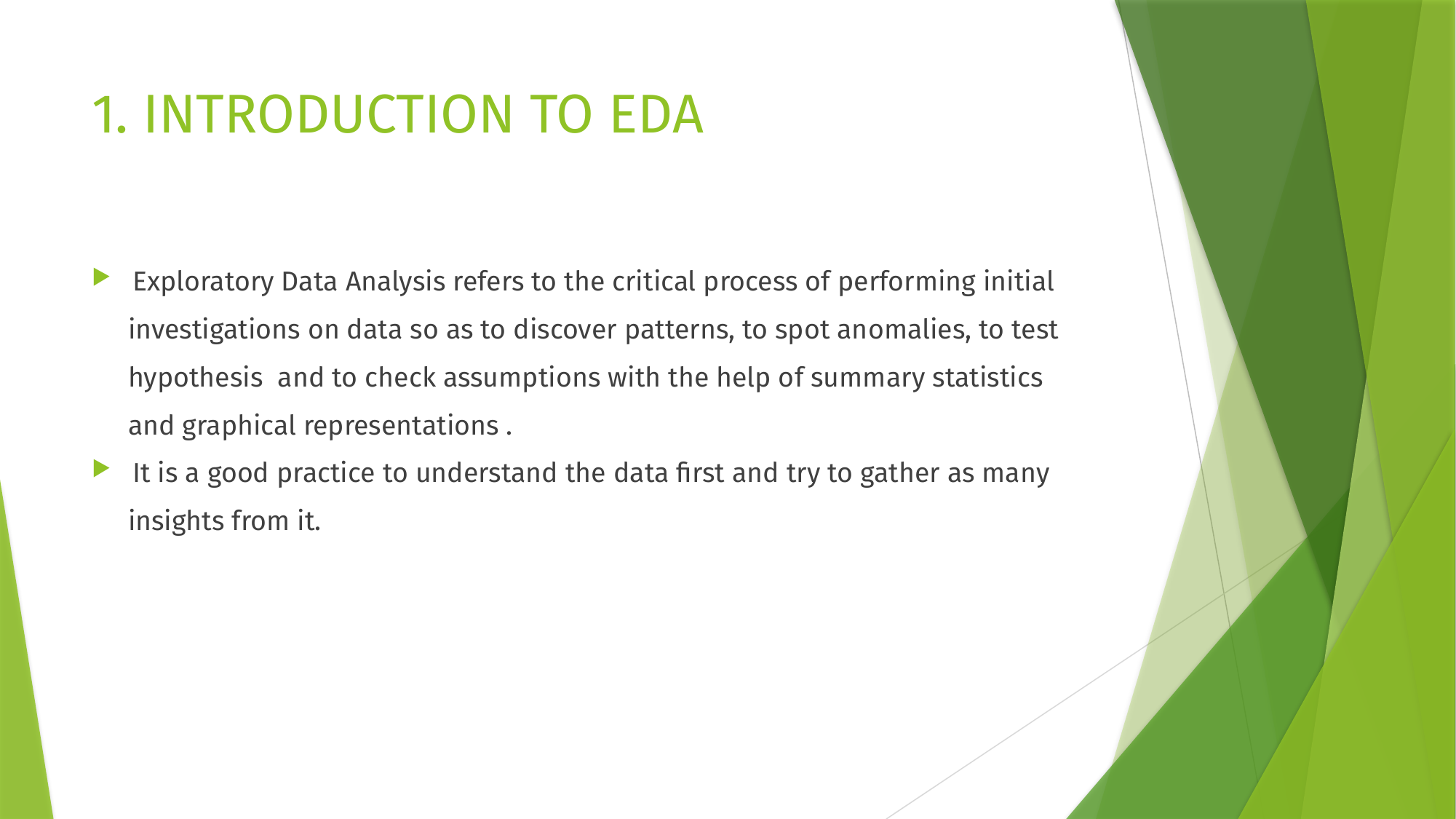

# 1. INTRODUCTION TO EDA
Exploratory Data Analysis refers to the critical process of performing initial
     investigations on data so as to discover patterns, to spot anomalies, to test
     hypothesis  and to check assumptions with the help of summary statistics
     and graphical representations .
It is a good practice to understand the data first and try to gather as many
     insights from it.